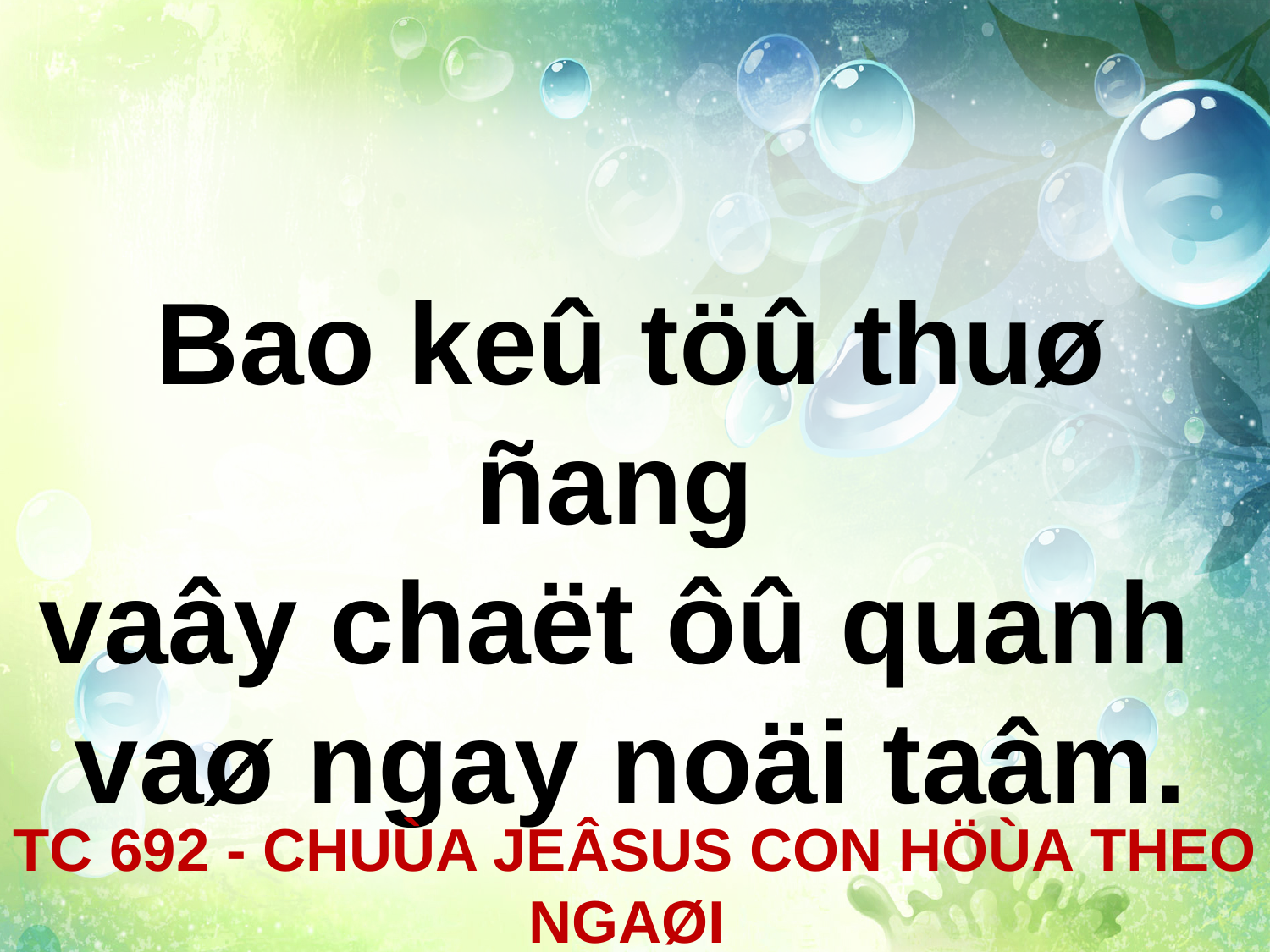

Bao keû töû thuø ñang
vaây chaët ôû quanh
vaø ngay noäi taâm.
TC 692 - CHUÙA JEÂSUS CON HÖÙA THEO NGAØI